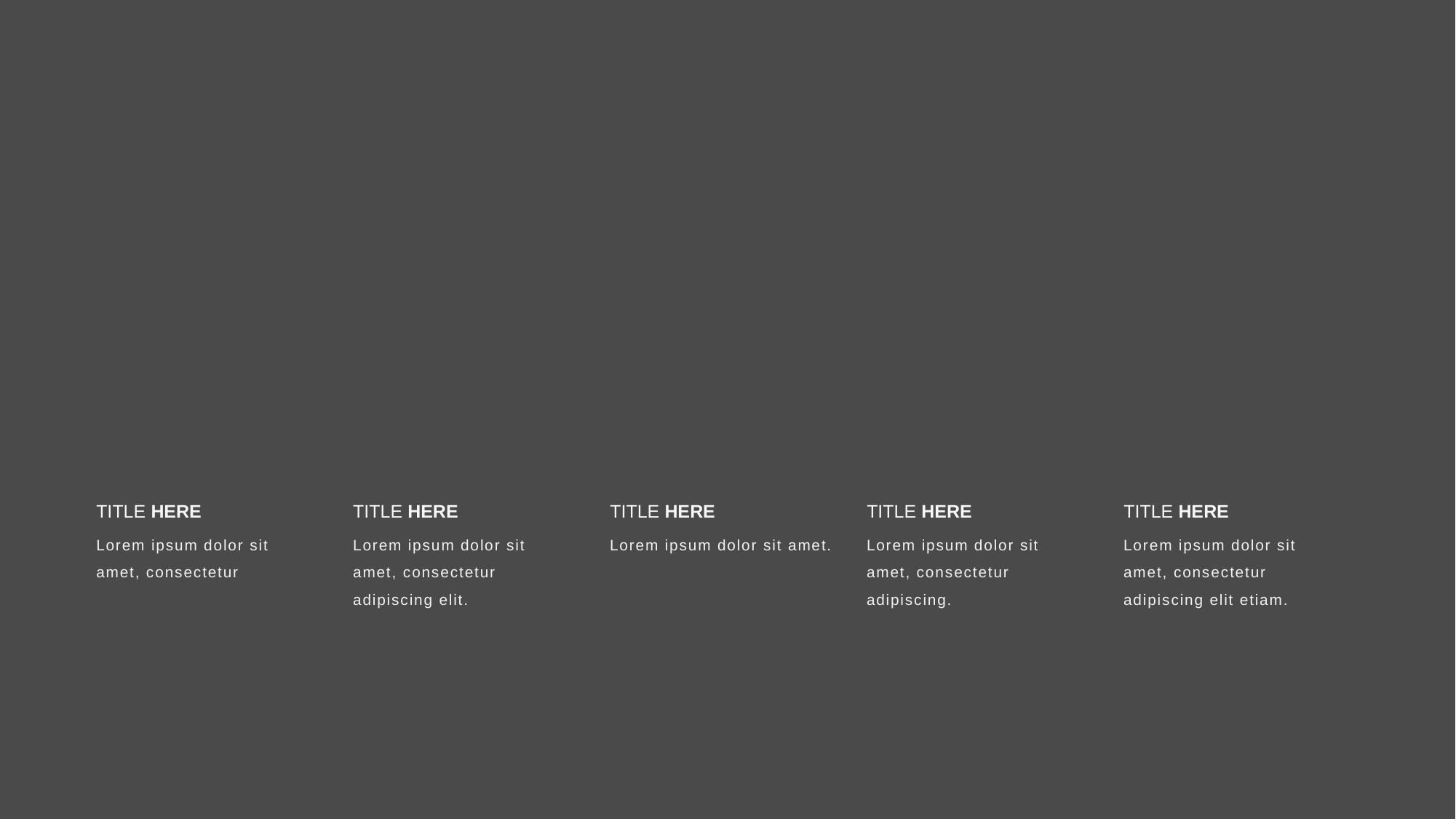

TITLE HERE
TITLE HERE
TITLE HERE
TITLE HERE
TITLE HERE
Lorem ipsum dolor sit amet, consectetur
Lorem ipsum dolor sit amet, consectetur adipiscing elit.
Lorem ipsum dolor sit amet.
Lorem ipsum dolor sit amet, consectetur adipiscing.
Lorem ipsum dolor sit amet, consectetur adipiscing elit etiam.